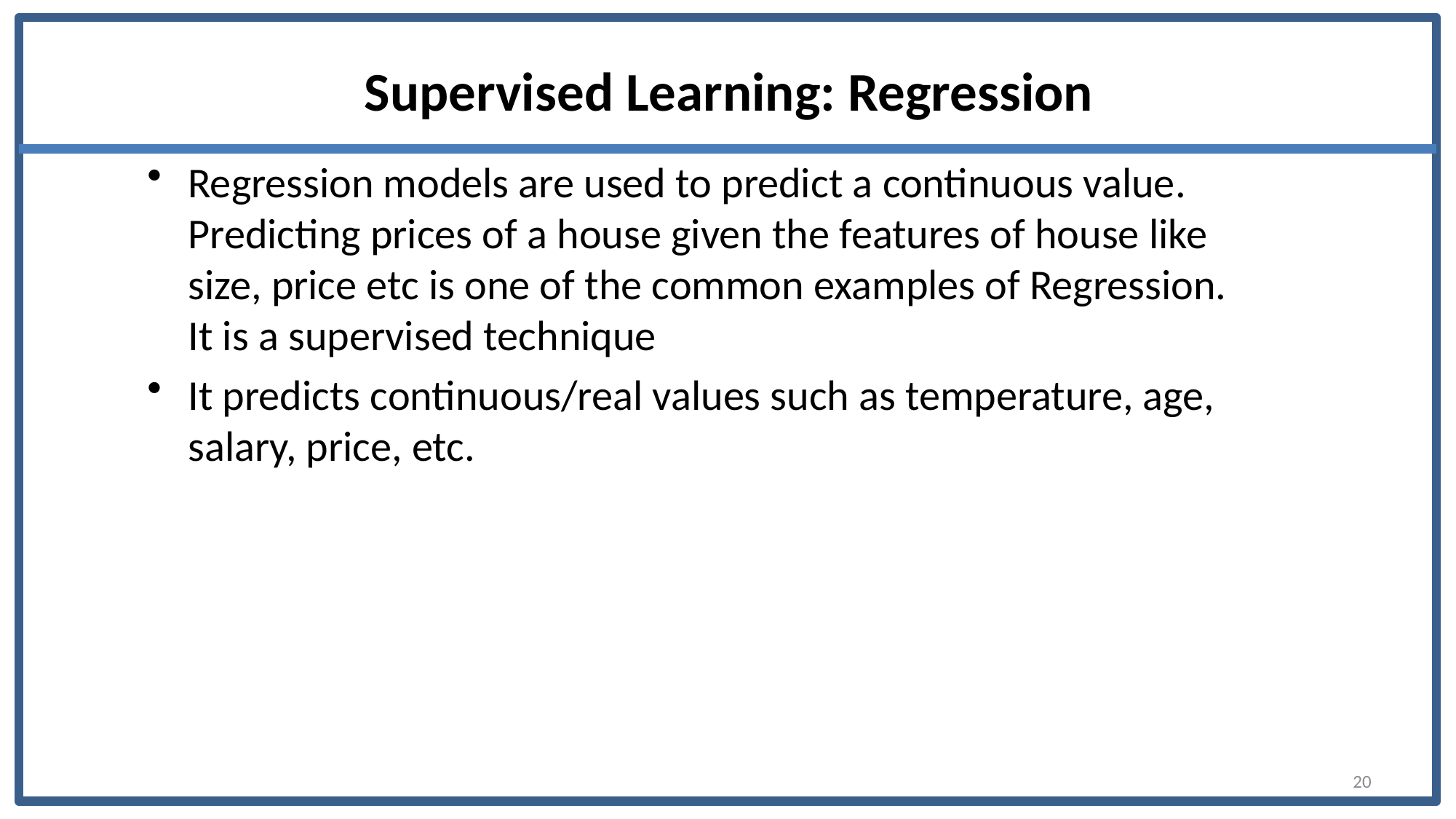

# Supervised Learning: Regression
Regression models are used to predict a continuous value. Predicting prices of a house given the features of house like size, price etc is one of the common examples of Regression. It is a supervised technique
It predicts continuous/real values such as temperature, age, salary, price, etc.

20